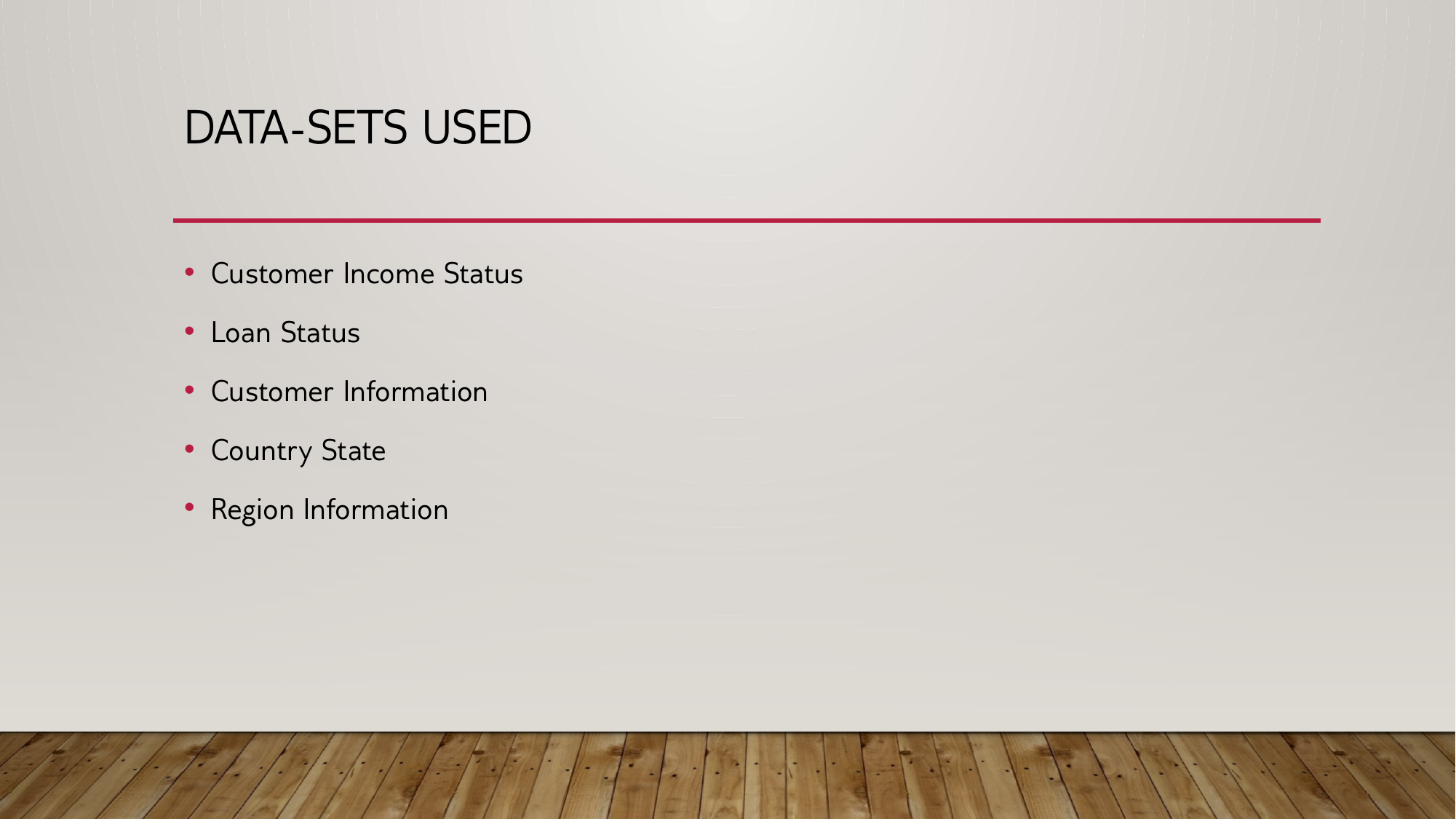

# Data-sets Used
Customer Income Status
Loan Status
Customer Information
Country State
Region Information